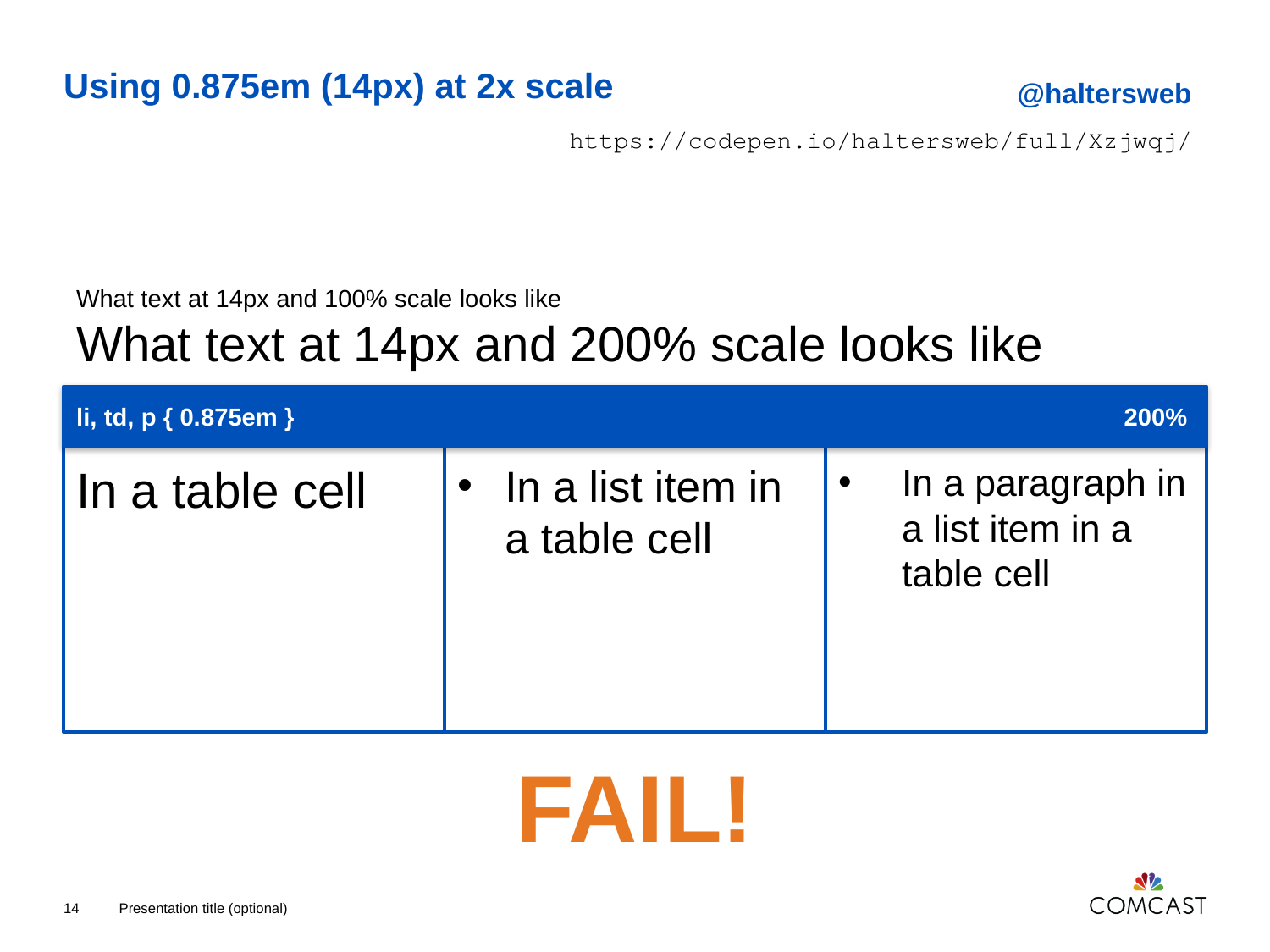

@haltersweb
https://codepen.io/haltersweb/full/Xzjwqj/
# Using 0.875em (14px) at 2x scale
What text at 14px and 100% scale looks like
What text at 14px and 200% scale looks like
li, td, p { 0.875em }	200%
In a table cell
In a list item in a table cell
In a paragraph in a list item in a table cell
FAIL!
14
Presentation title (optional)